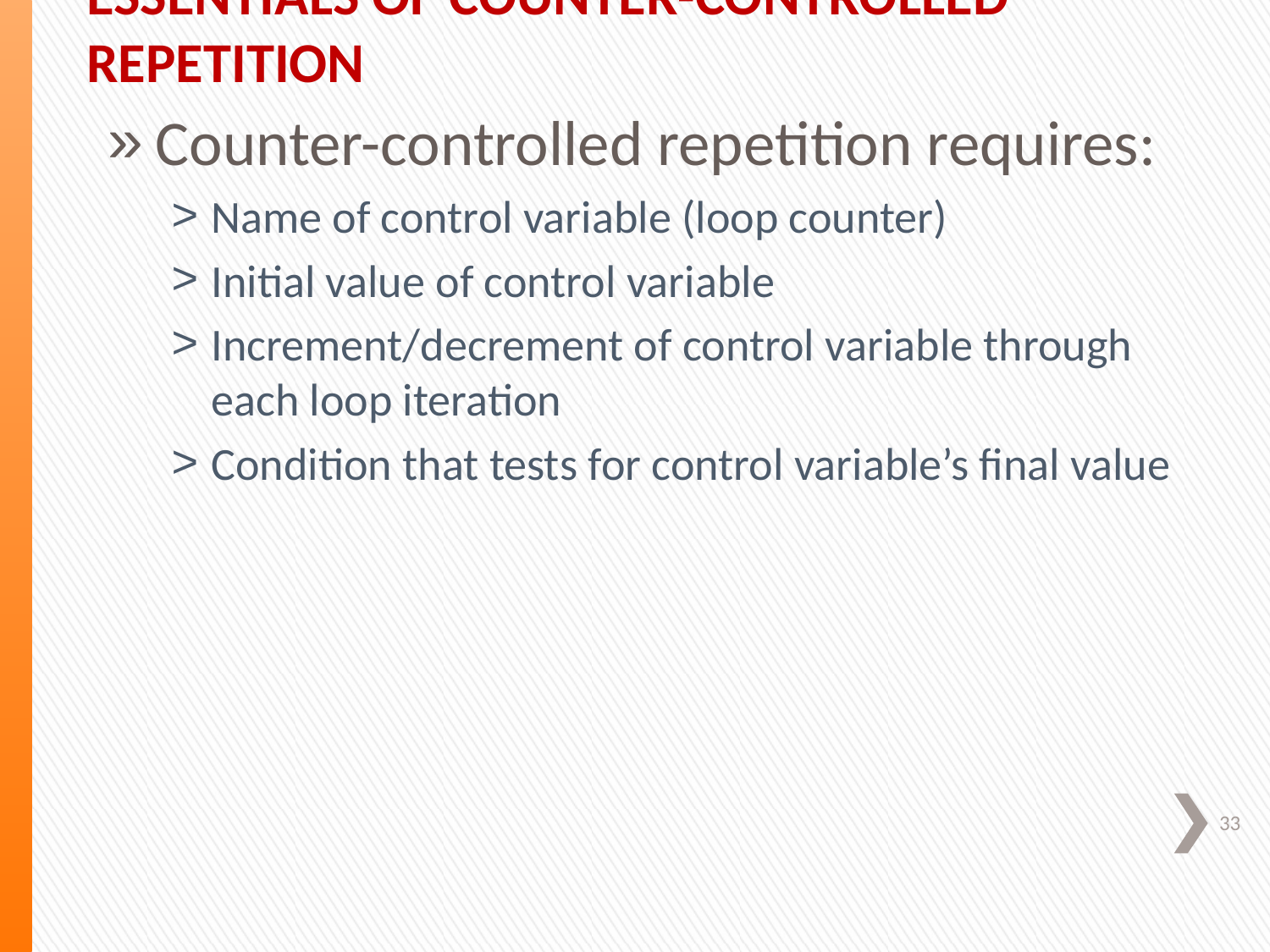

Essentials of Counter-Controlled Repetition
Counter-controlled repetition requires:
Name of control variable (loop counter)
Initial value of control variable
Increment/decrement of control variable through each loop iteration
Condition that tests for control variable’s final value

33